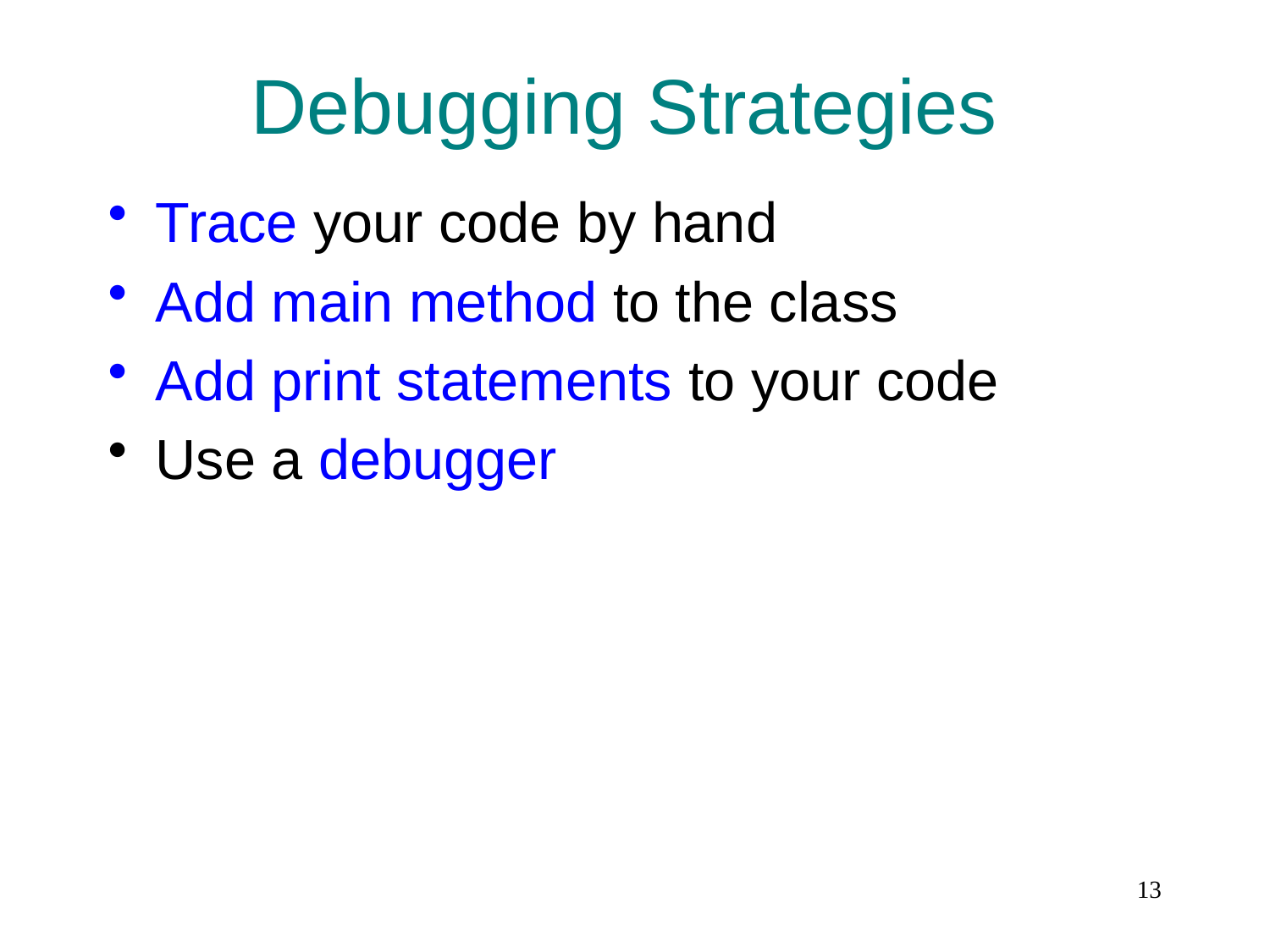

# Debugging Strategies
Trace your code by hand
Add main method to the class
Add print statements to your code
Use a debugger
13